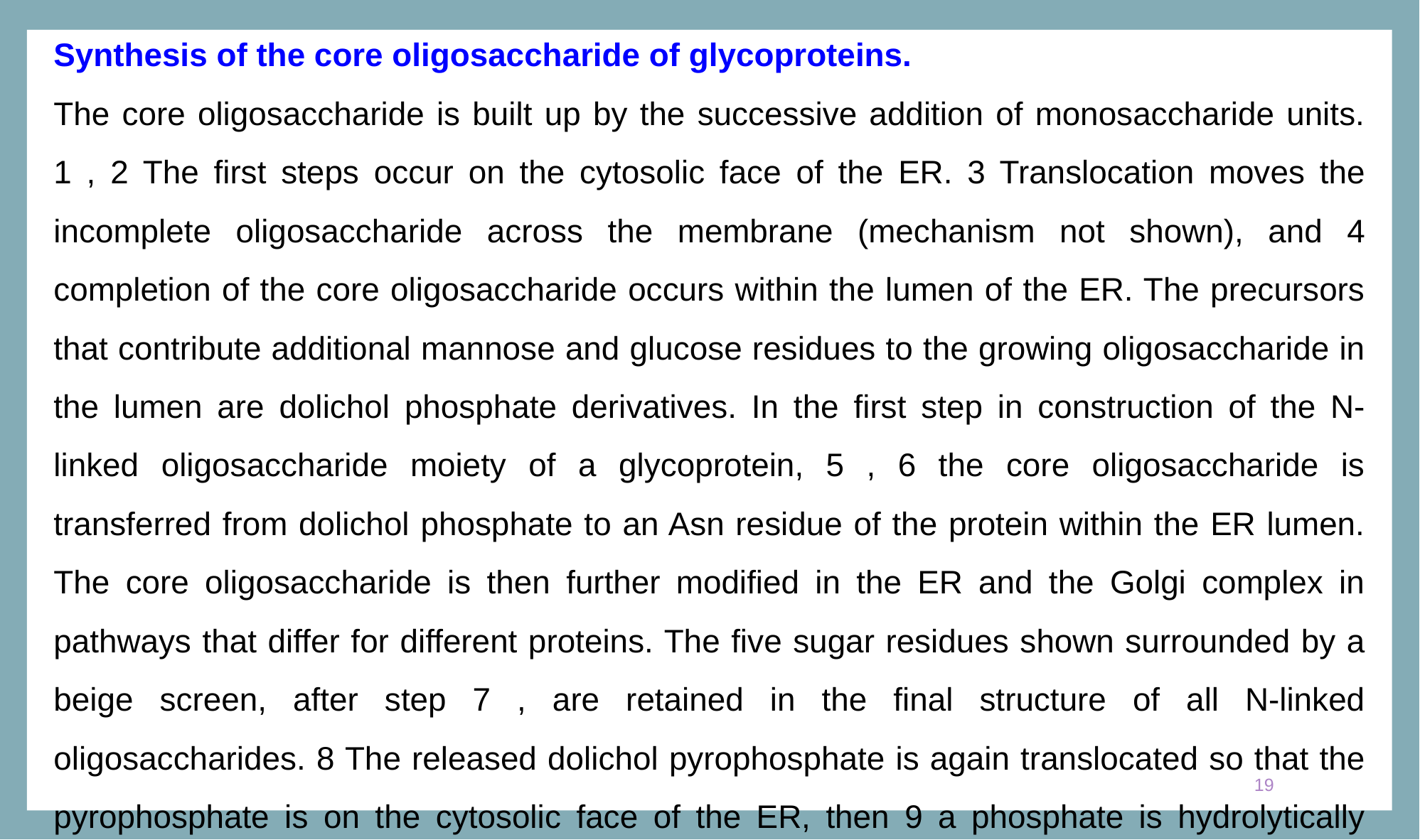

Synthesis of the core oligosaccharide of glycoproteins.
The core oligosaccharide is built up by the successive addition of monosaccharide units. 1 , 2 The first steps occur on the cytosolic face of the ER. 3 Translocation moves the incomplete oligosaccharide across the membrane (mechanism not shown), and 4 completion of the core oligosaccharide occurs within the lumen of the ER. The precursors that contribute additional mannose and glucose residues to the growing oligosaccharide in the lumen are dolichol phosphate derivatives. In the first step in construction of the N-linked oligosaccharide moiety of a glycoprotein, 5 , 6 the core oligosaccharide is transferred from dolichol phosphate to an Asn residue of the protein within the ER lumen. The core oligosaccharide is then further modified in the ER and the Golgi complex in pathways that differ for different proteins. The five sugar residues shown surrounded by a beige screen, after step 7 , are retained in the final structure of all N-linked oligosaccharides. 8 The released dolichol pyrophosphate is again translocated so that the pyrophosphate is on the cytosolic face of the ER, then 9 a phosphate is hydrolytically removed to regenerate dolichol phosphate.
19